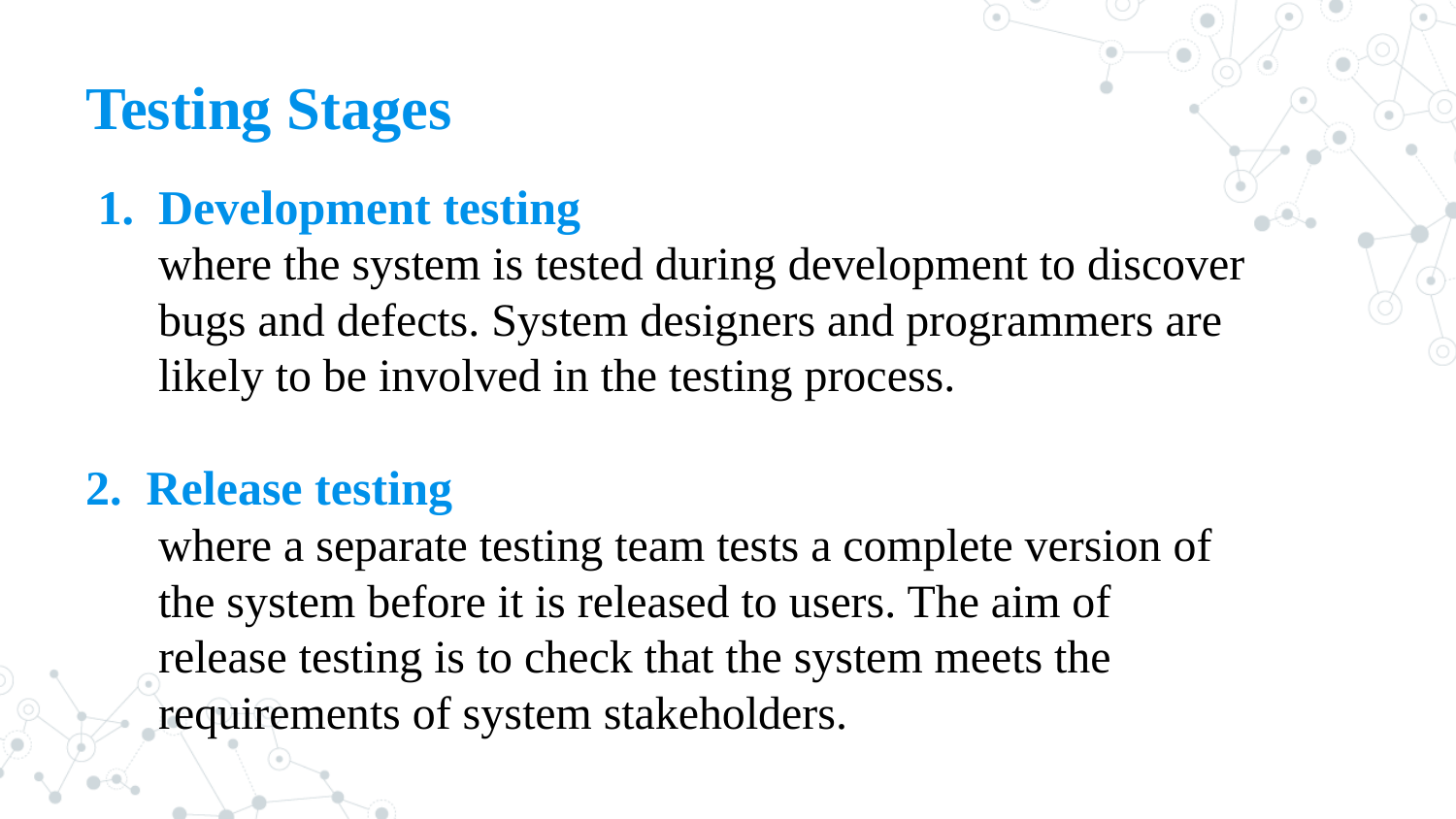

Testing Stages

Development testing
where the system is tested during development to discover bugs and defects. System designers and programmers are likely to be involved in the testing process.

2.  Release testing
where a separate testing team tests a complete version of the system before it is released to users. The aim of release testing is to check that the system meets the requirements of system stakeholders.

7